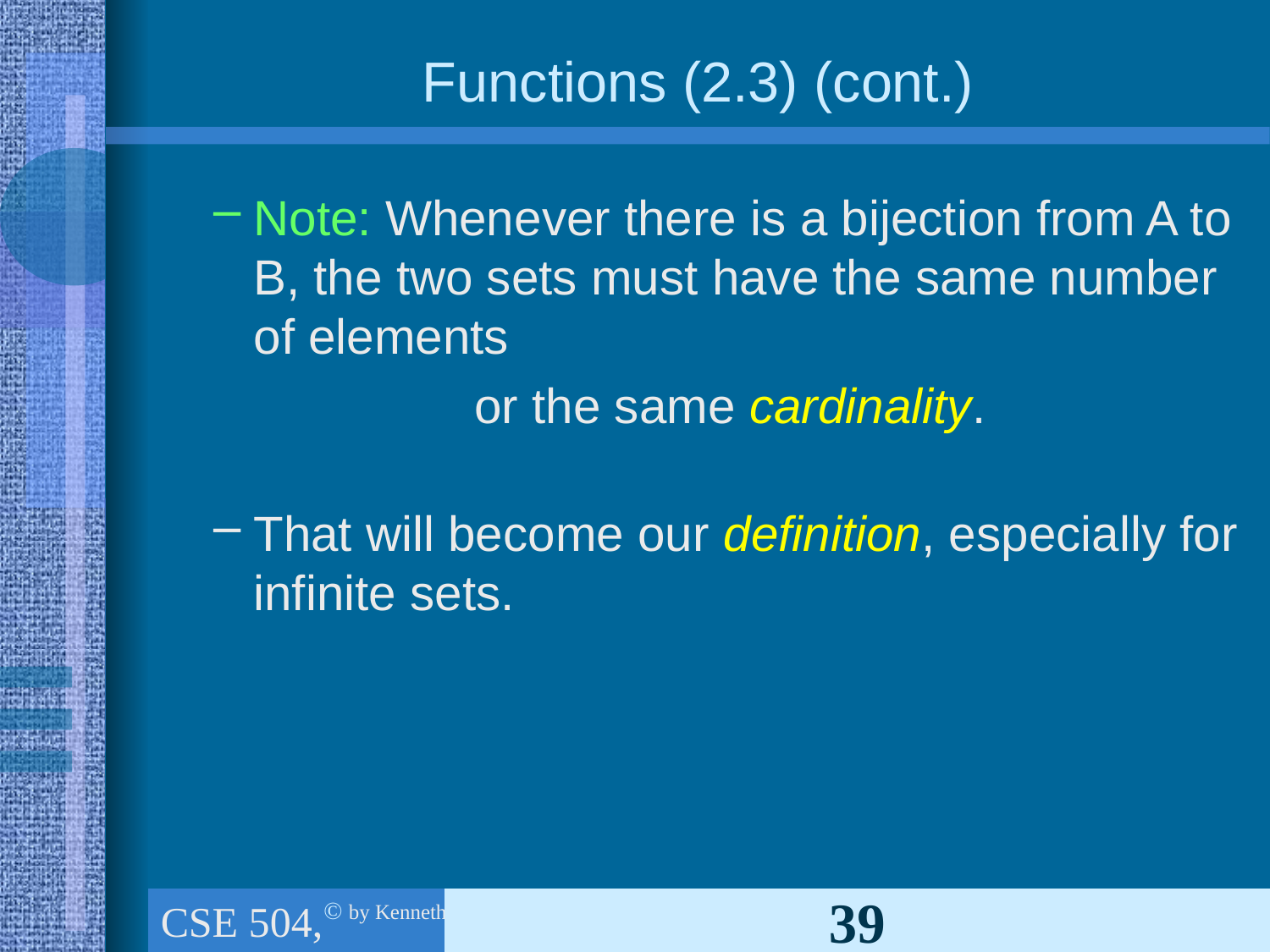

# Functions (2.3) (cont.)
Note: Whenever there is a bijection from A to B, the two sets must have the same number of elements
or the same cardinality.
That will become our definition, especially for infinite sets.

CSE 504, Ch.1 (part 3): The foundations: Logic & Proof, Sets, and Functions
39